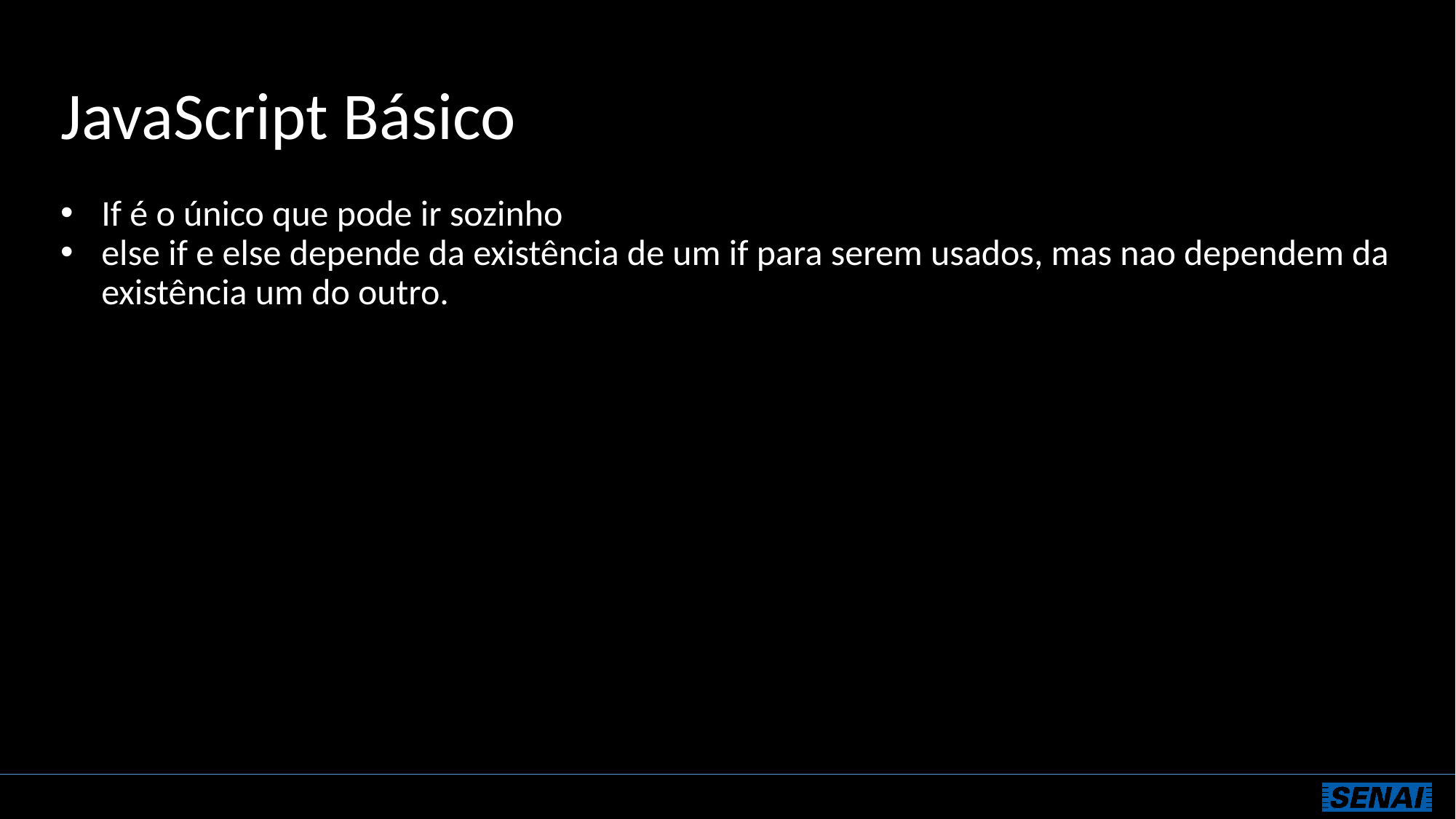

# JavaScript Básico

If é o único que pode ir sozinho
else if e else depende da existência de um if para serem usados, mas nao dependem da existência um do outro.